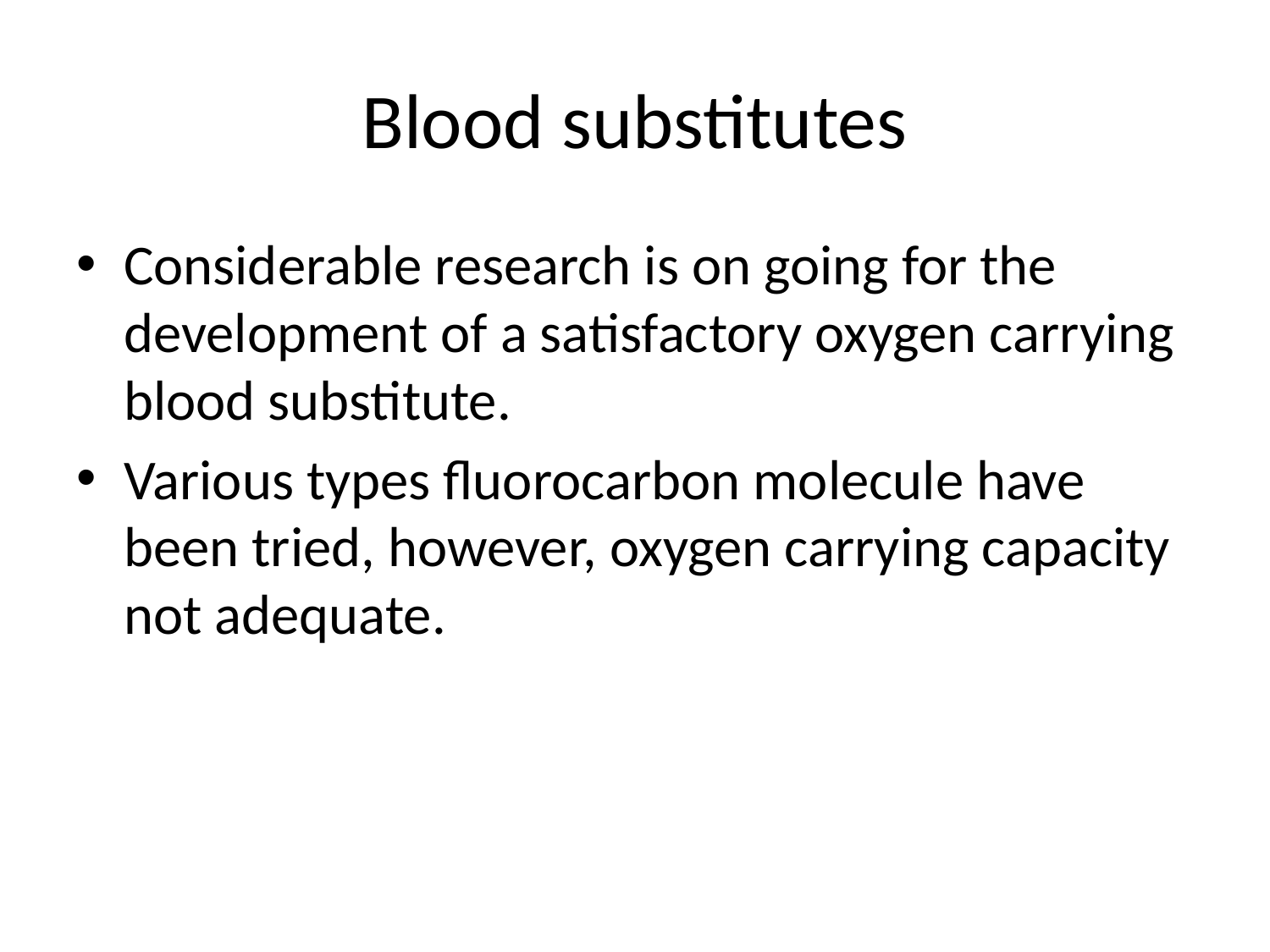

# Blood substitutes
Considerable research is on going for the development of a satisfactory oxygen carrying blood substitute.
Various types fluorocarbon molecule have been tried, however, oxygen carrying capacity not adequate.